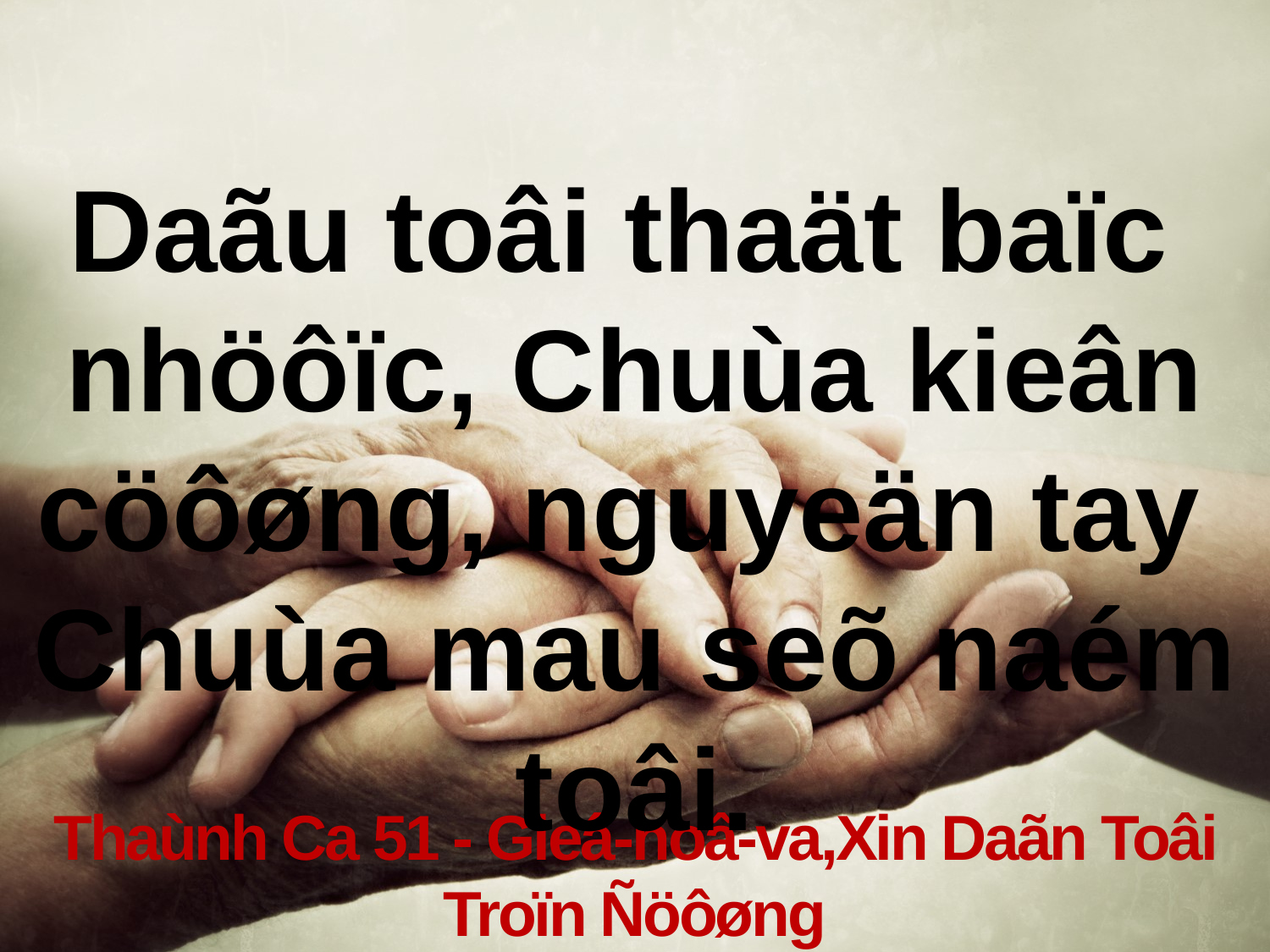

Daãu toâi thaät baïc
nhöôïc, Chuùa kieân cöôøng, nguyeän tay
Chuùa mau seõ naém toâi.
Thaùnh Ca 51 - Gieâ-hoâ-va,Xin Daãn Toâi Troïn Ñöôøng